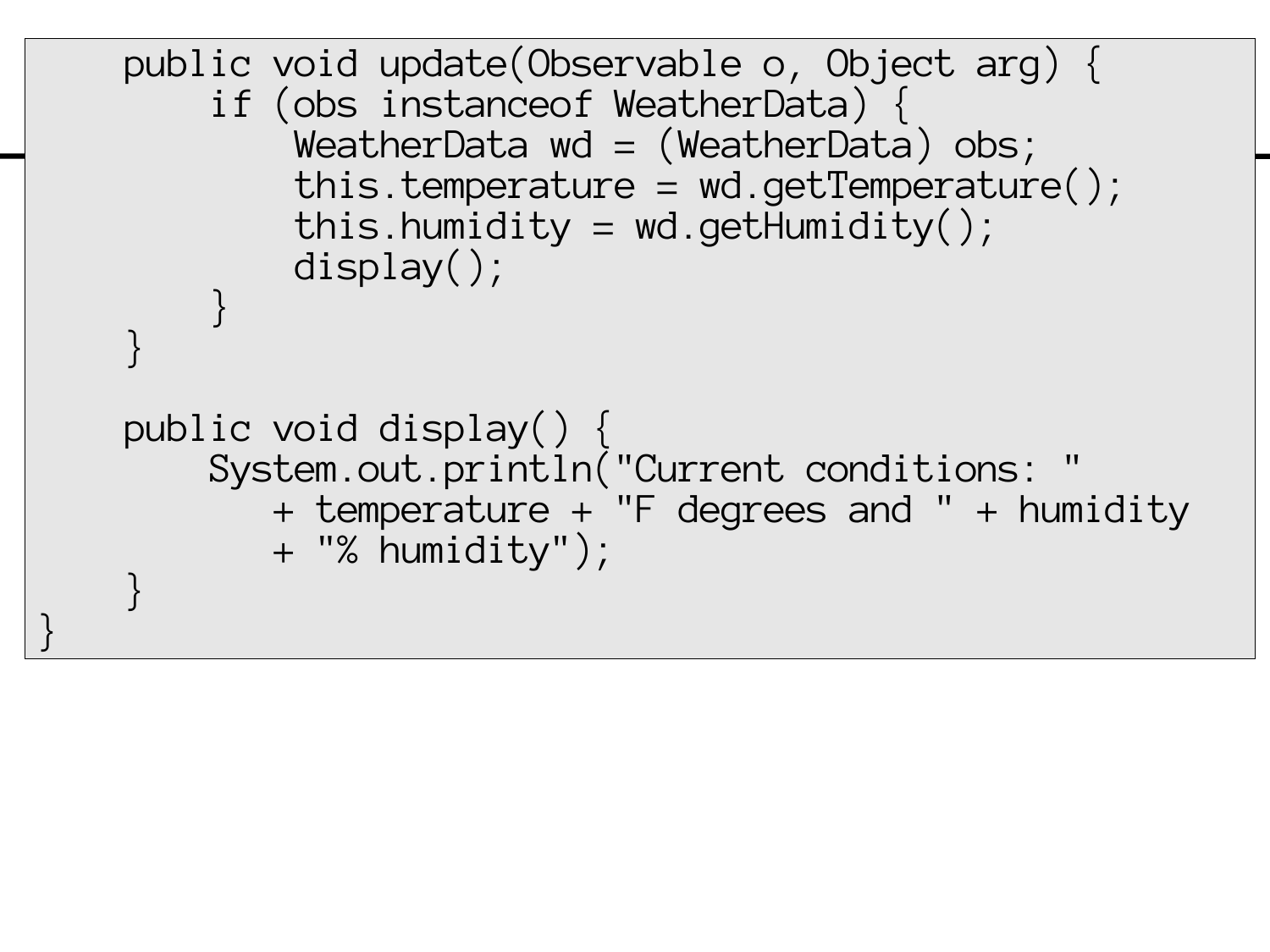

#
    public void update(Observable o, Object arg) {
        if (obs instanceof WeatherData) {
            WeatherData wd = (WeatherData) obs;
            this.temperature = wd.getTemperature();
            this.humidity = wd.getHumidity();
            display();
        }
    }

    public void display() {
        System.out.println("Current conditions: "
           + temperature + "F degrees and " + humidity
           + "% humidity");
    }
}